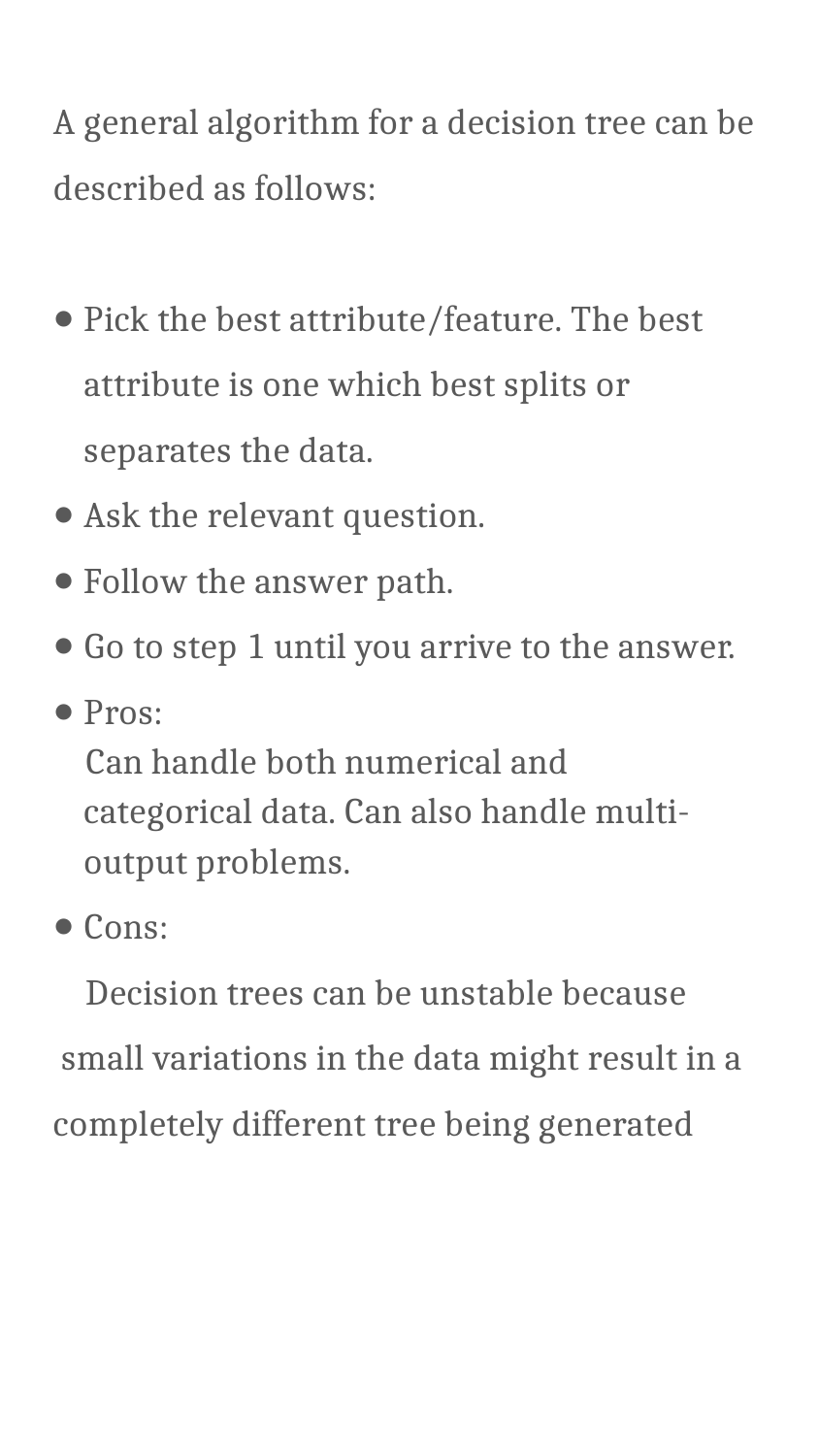

A general algorithm for a decision tree can be described as follows:

Pick the best attribute/feature. The best attribute is one which best splits or separates the data.
Ask the relevant question.
Follow the answer path.
Go to step 1 until you arrive to the answer.
Pros:
    Can handle both numerical and categorical data. Can also handle multi-output problems.
Cons:
    Decision trees can be unstable because       small variations in the data might result in a completely different tree being generated